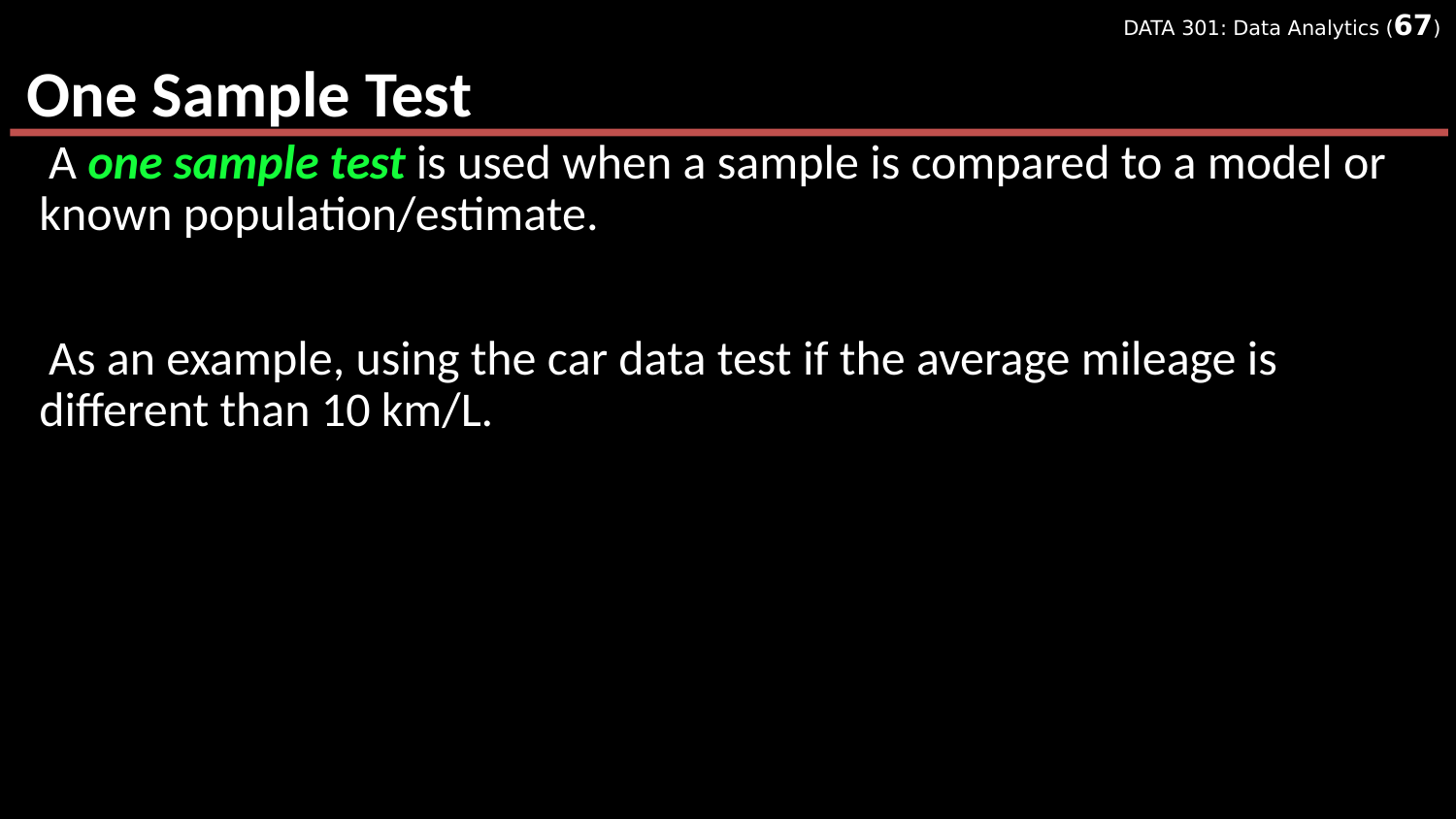

# One Sample Test
A one sample test is used when a sample is compared to a model or known population/estimate.

As an example, using the car data test if the average mileage is different than 10 km/L.